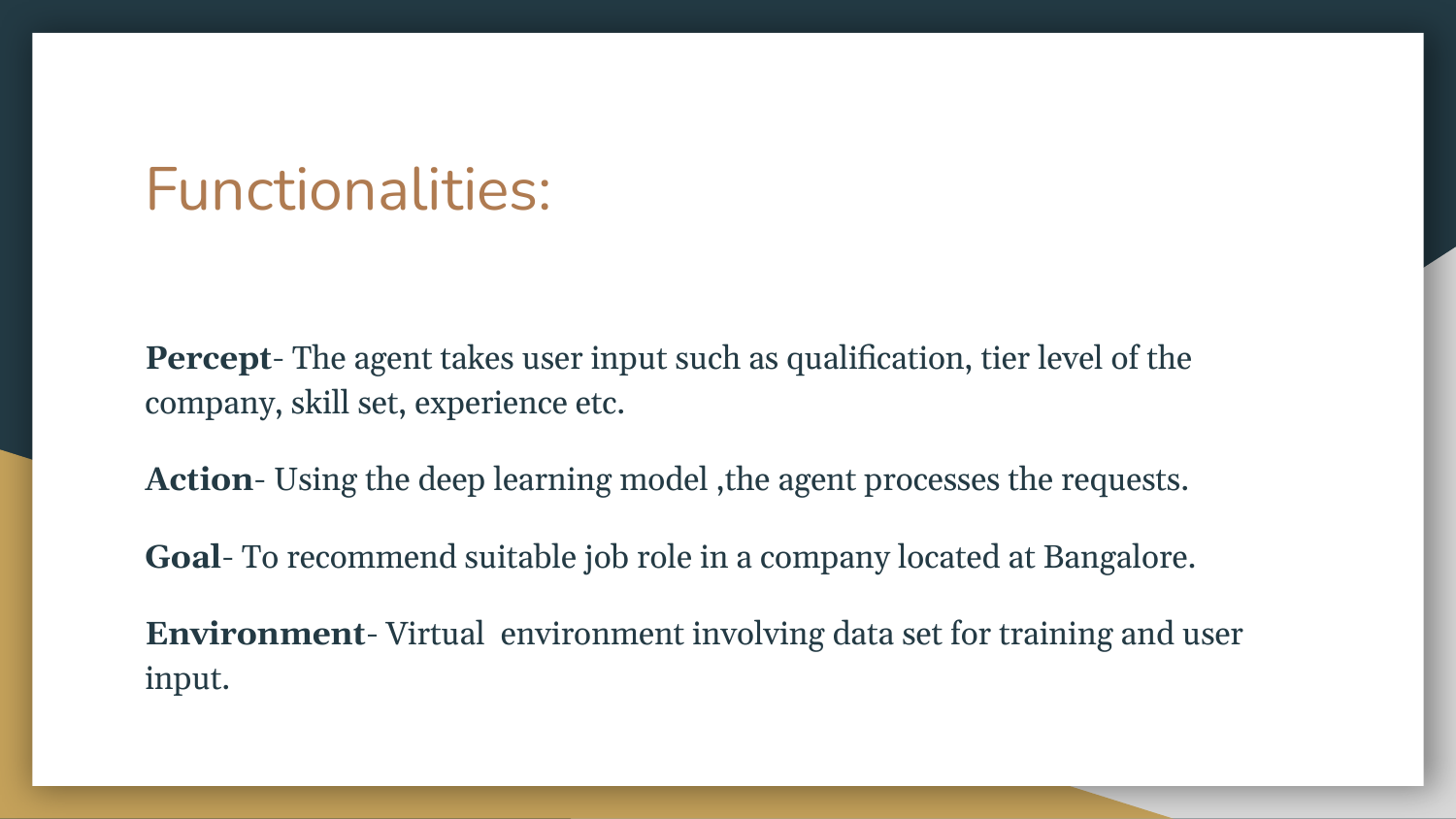

# Functionalities:
Percept- The agent takes user input such as qualification, tier level of the  company, skill set, experience etc.
Action- Using the deep learning model ,the agent processes the requests.
Goal- To recommend suitable job role in a company located at Bangalore.
Environment- Virtual  environment involving data set for training and user input.